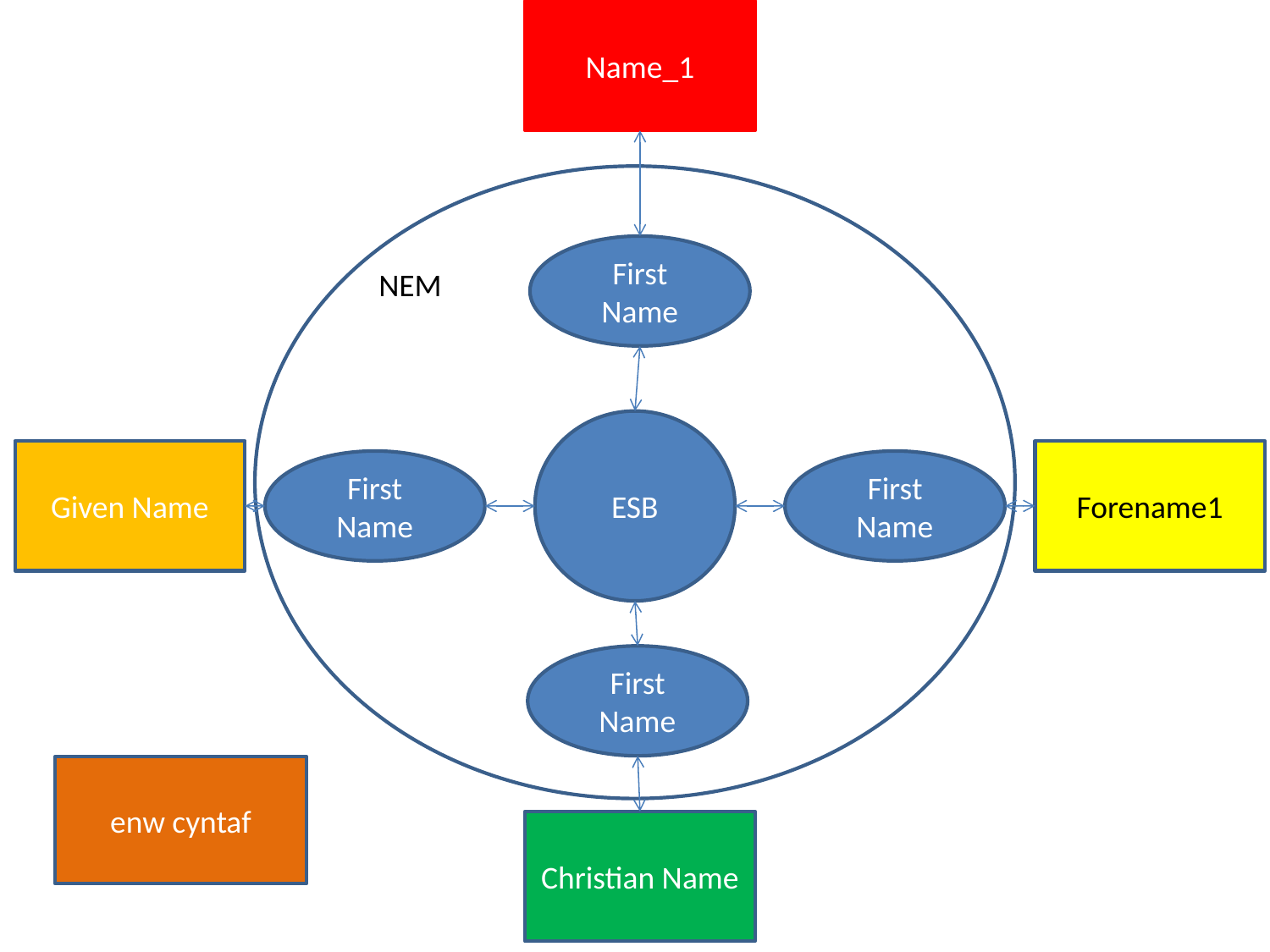

Name_1
NEM
First Name
ESB
Given Name
Forename1
First Name
First Name
First Name
enw cyntaf
Christian Name